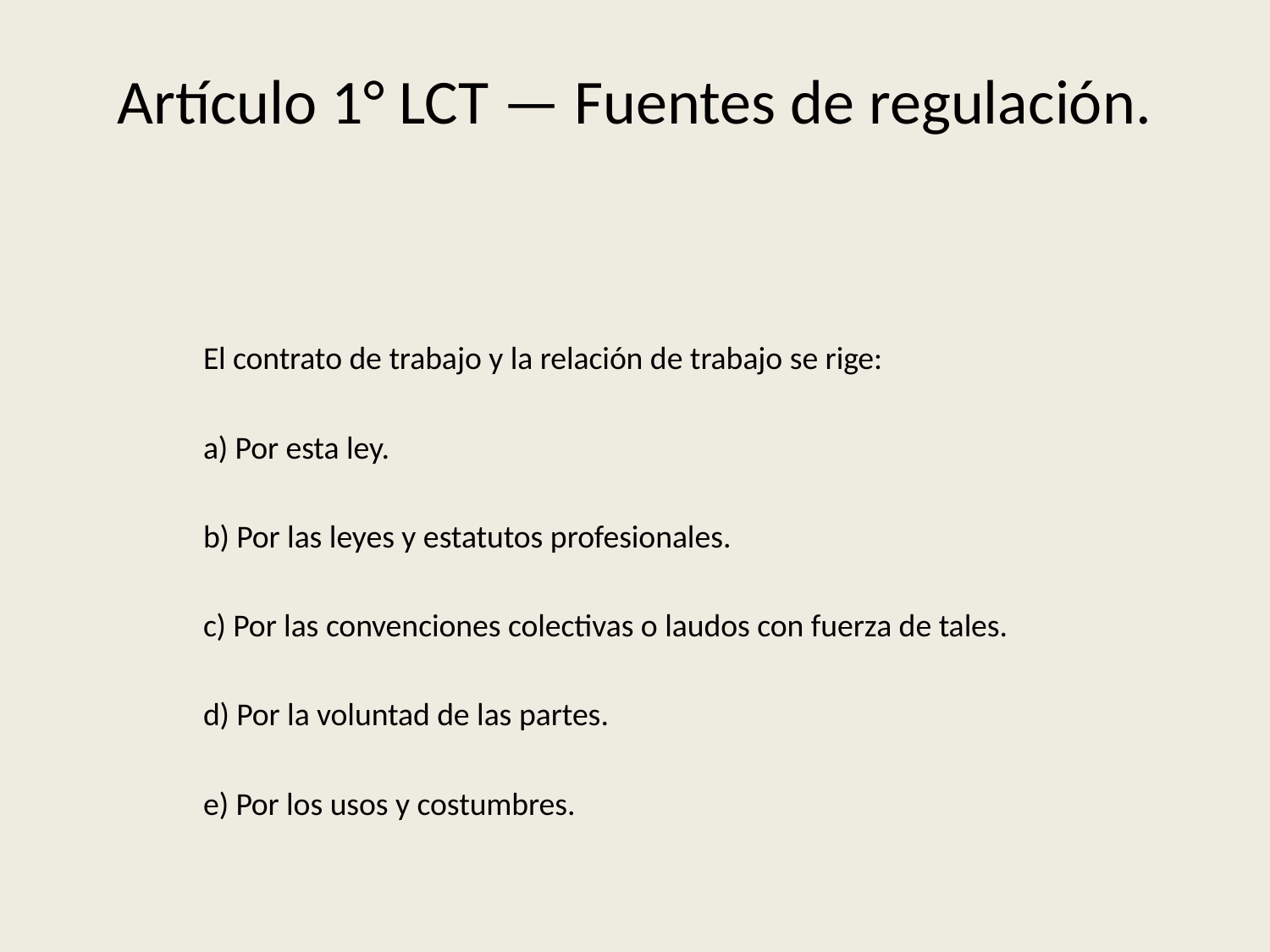

# Artículo 1° LCT — Fuentes de regulación.

El contrato de trabajo y la relación de trabajo se rige:

a) Por esta ley.

b) Por las leyes y estatutos profesionales.

c) Por las convenciones colectivas o laudos con fuerza de tales.

d) Por la voluntad de las partes.

e) Por los usos y costumbres.